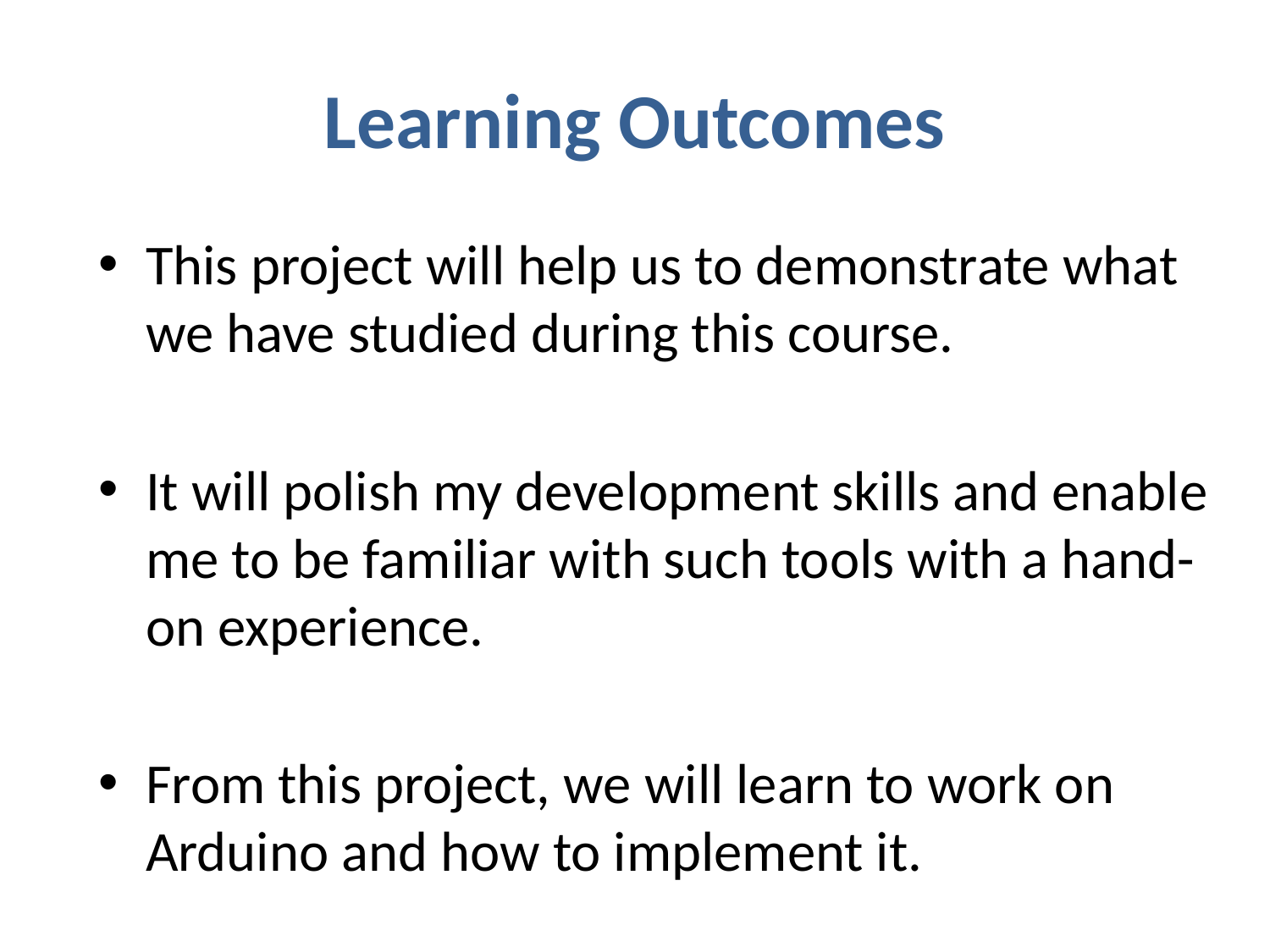

# Learning Outcomes
This project will help us to demonstrate what we have studied during this course.

It will polish my development skills and enable me to be familiar with such tools with a hand-on experience.

From this project, we will learn to work on Arduino and how to implement it.